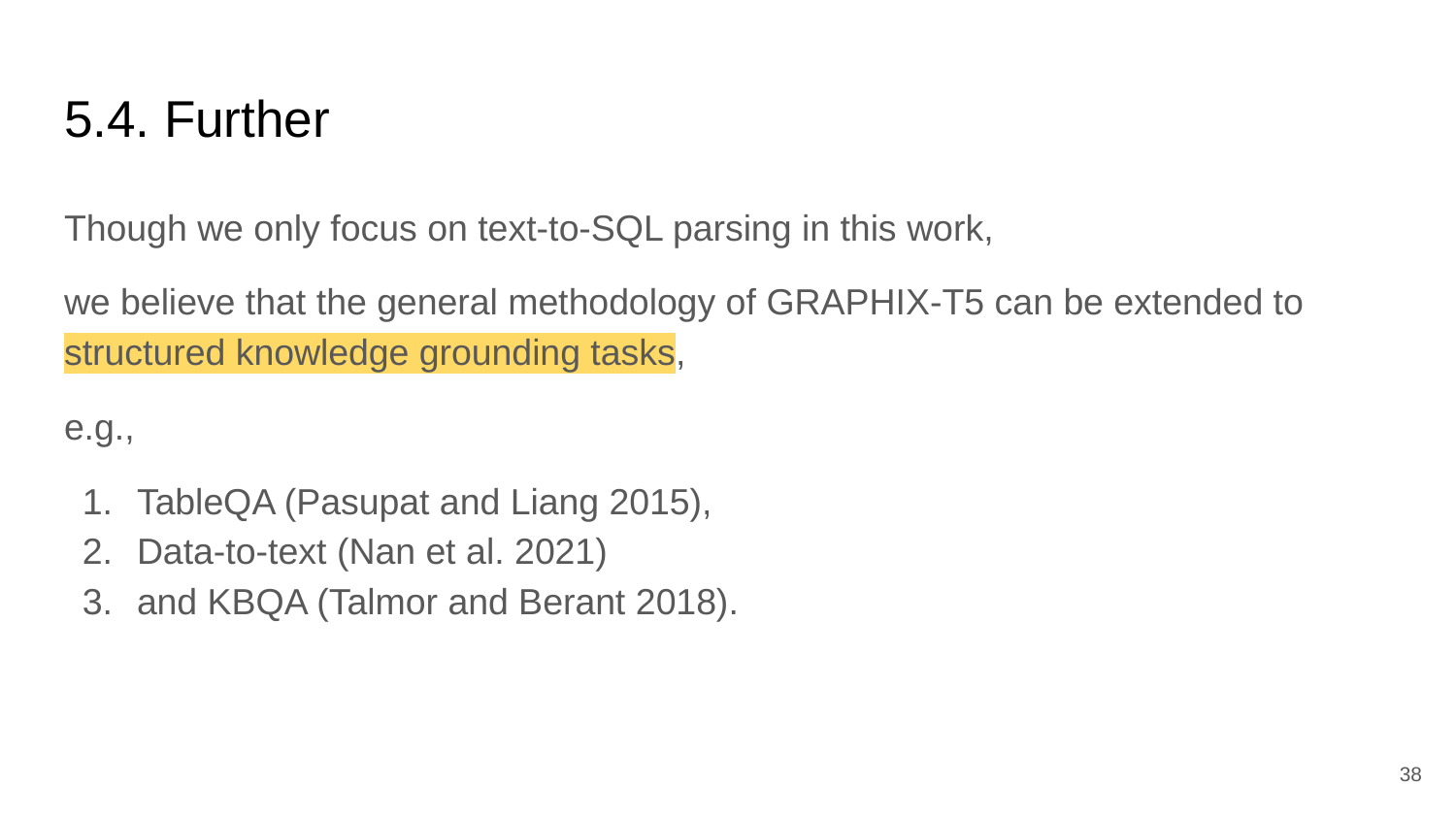

# 5.4. Further
Though we only focus on text-to-SQL parsing in this work,
we believe that the general methodology of GRAPHIX-T5 can be extended to structured knowledge grounding tasks,
e.g.,
TableQA (Pasupat and Liang 2015),
Data-to-text (Nan et al. 2021)
and KBQA (Talmor and Berant 2018).
38